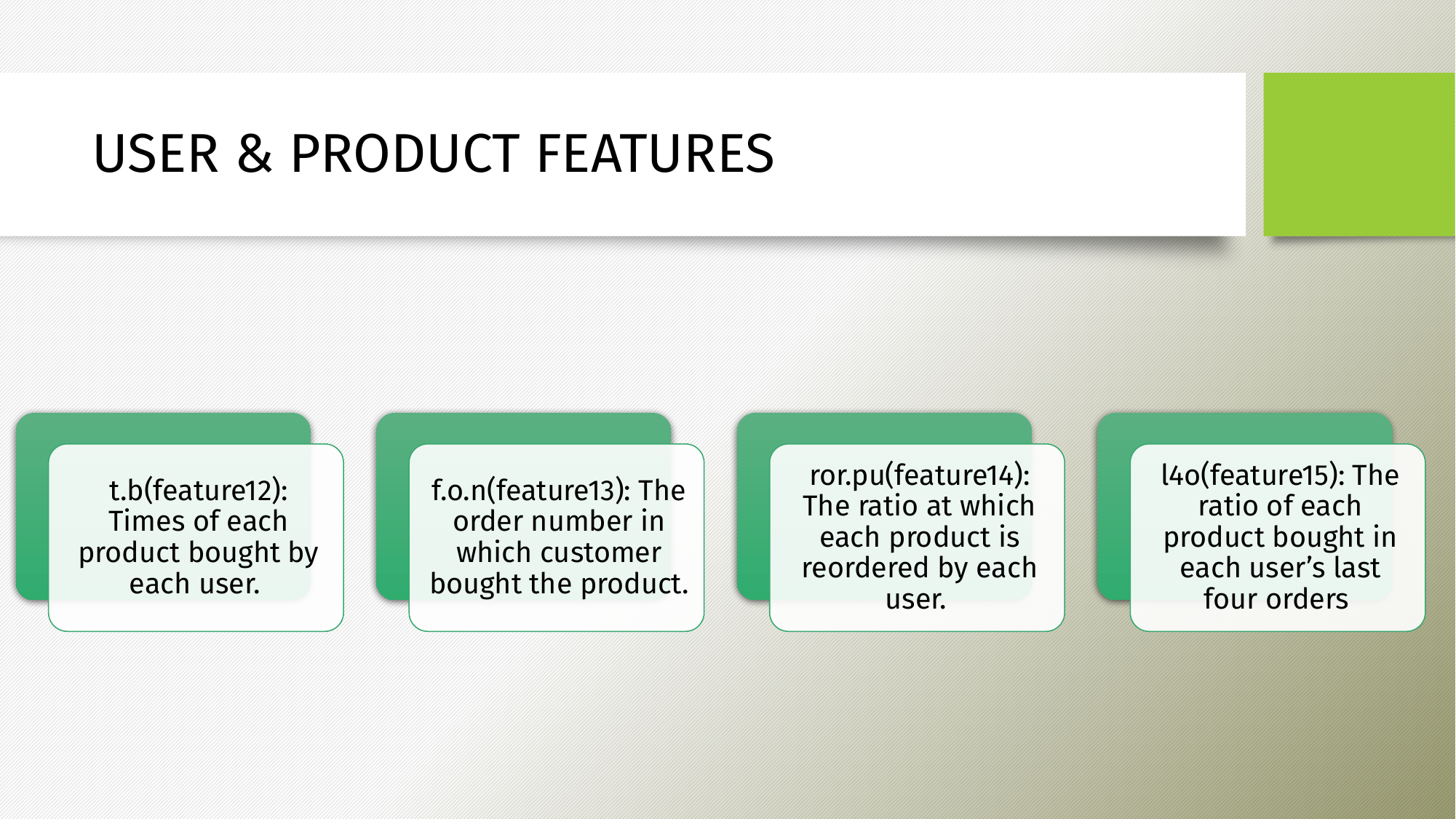

# USER & PRODUCT FEATURES
t.b(feature12): Times of each product bought by each user.
f.o.n(feature13): The order number in which customer bought the product.
ror.pu(feature14): The ratio at which each product is reordered by each user.
l4o(feature15): The ratio of each product bought in each user’s last four orders